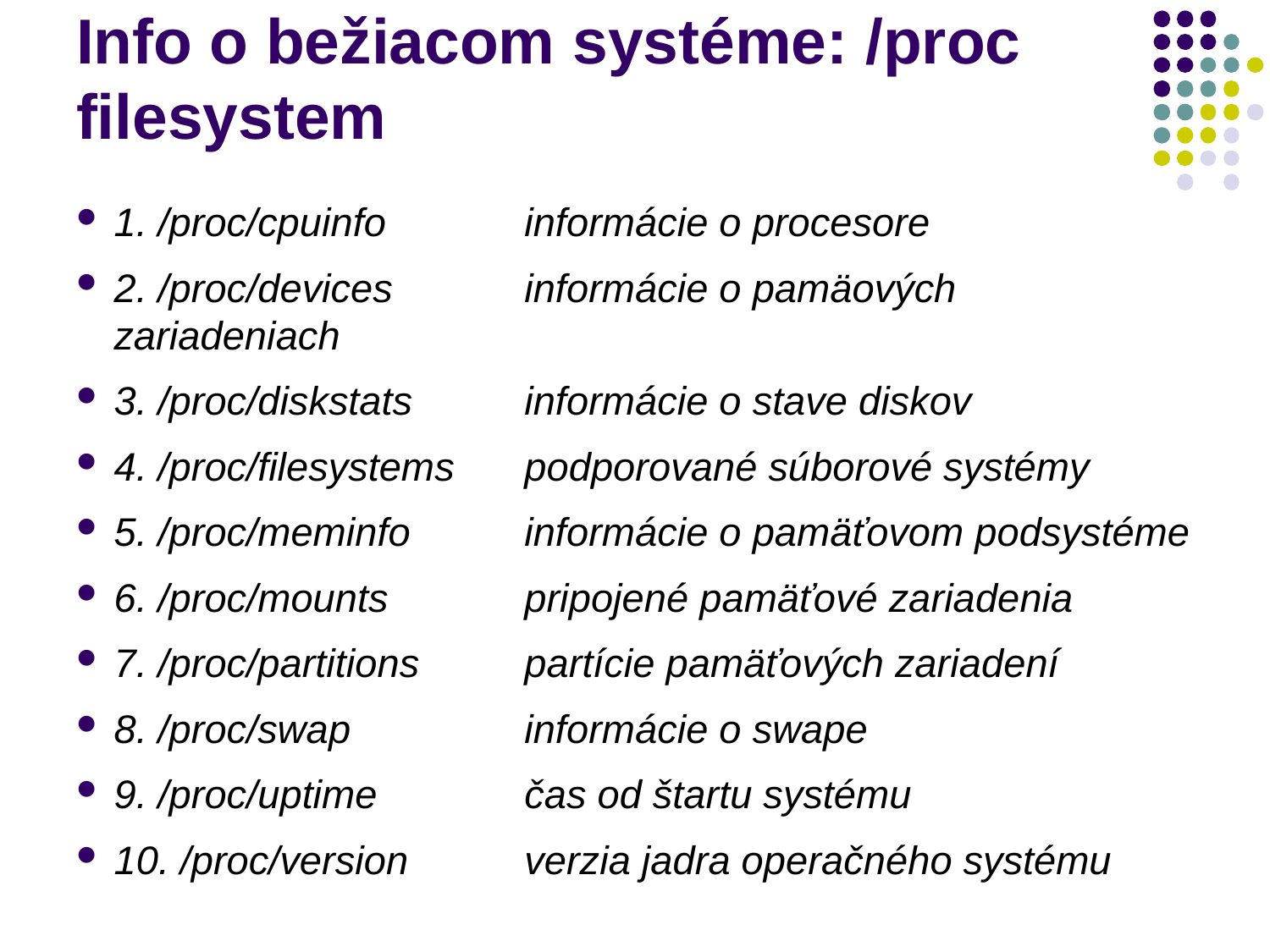

# Info o bežiacom systéme: /proc filesystem
1. /proc/cpuinfo 	informácie o procesore
2. /proc/devices 	informácie o pamäových zariadeniach
3. /proc/diskstats 	informácie o stave diskov
4. /proc/filesystems 	podporované súborové systémy
5. /proc/meminfo 	informácie o pamäťovom podsystéme
6. /proc/mounts 	pripojené pamäťové zariadenia
7. /proc/partitions 	partície pamäťových zariadení
8. /proc/swap 	informácie o swape
9. /proc/uptime 	čas od štartu systému
10. /proc/version 	verzia jadra operačného systému